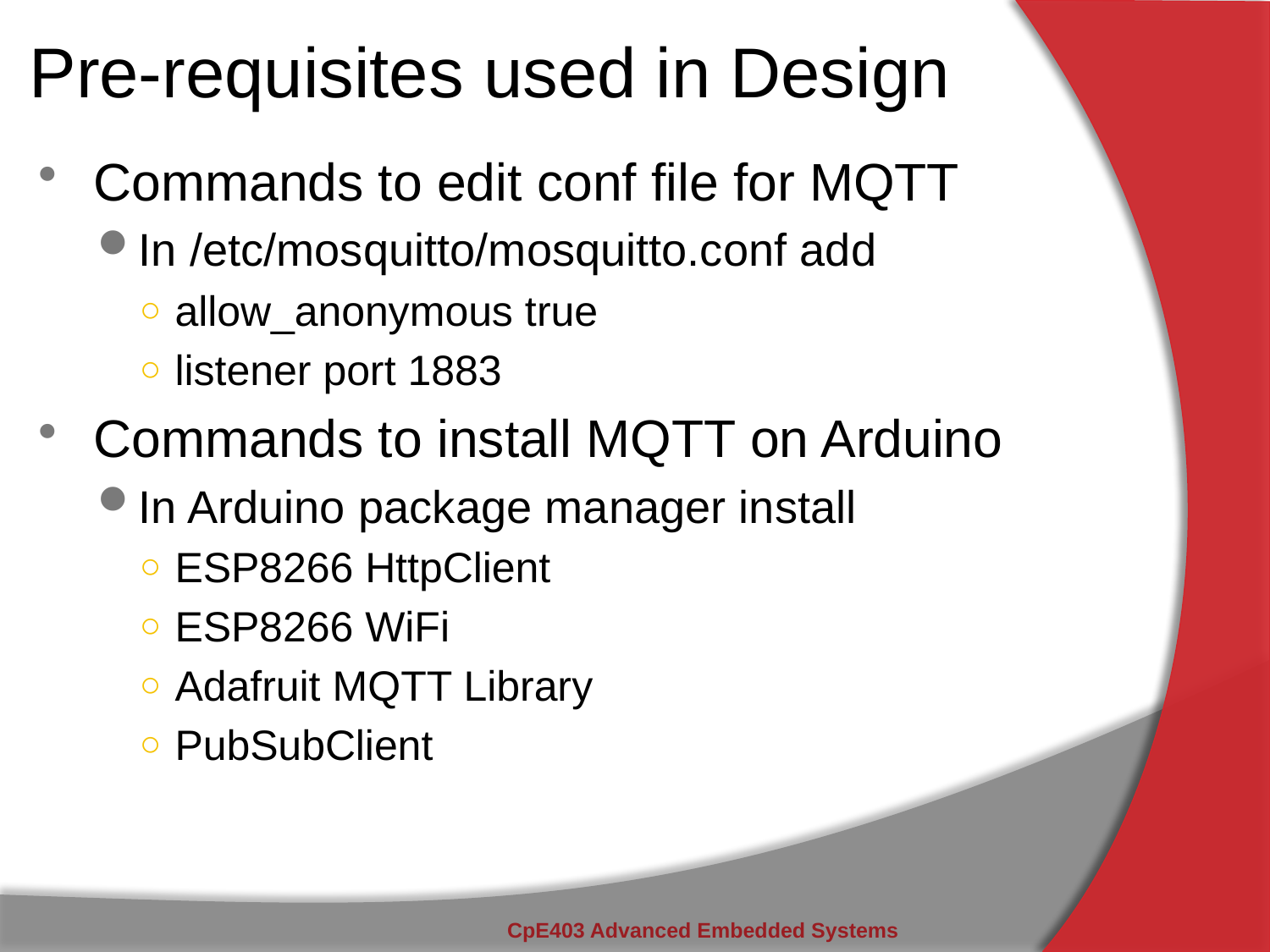

# Pre-requisites used in Design
Commands to edit conf file for MQTT
In /etc/mosquitto/mosquitto.conf add
allow_anonymous true
listener port 1883
Commands to install MQTT on Arduino
In Arduino package manager install
ESP8266 HttpClient
ESP8266 WiFi
Adafruit MQTT Library
PubSubClient
CpE403 Advanced Embedded Systems